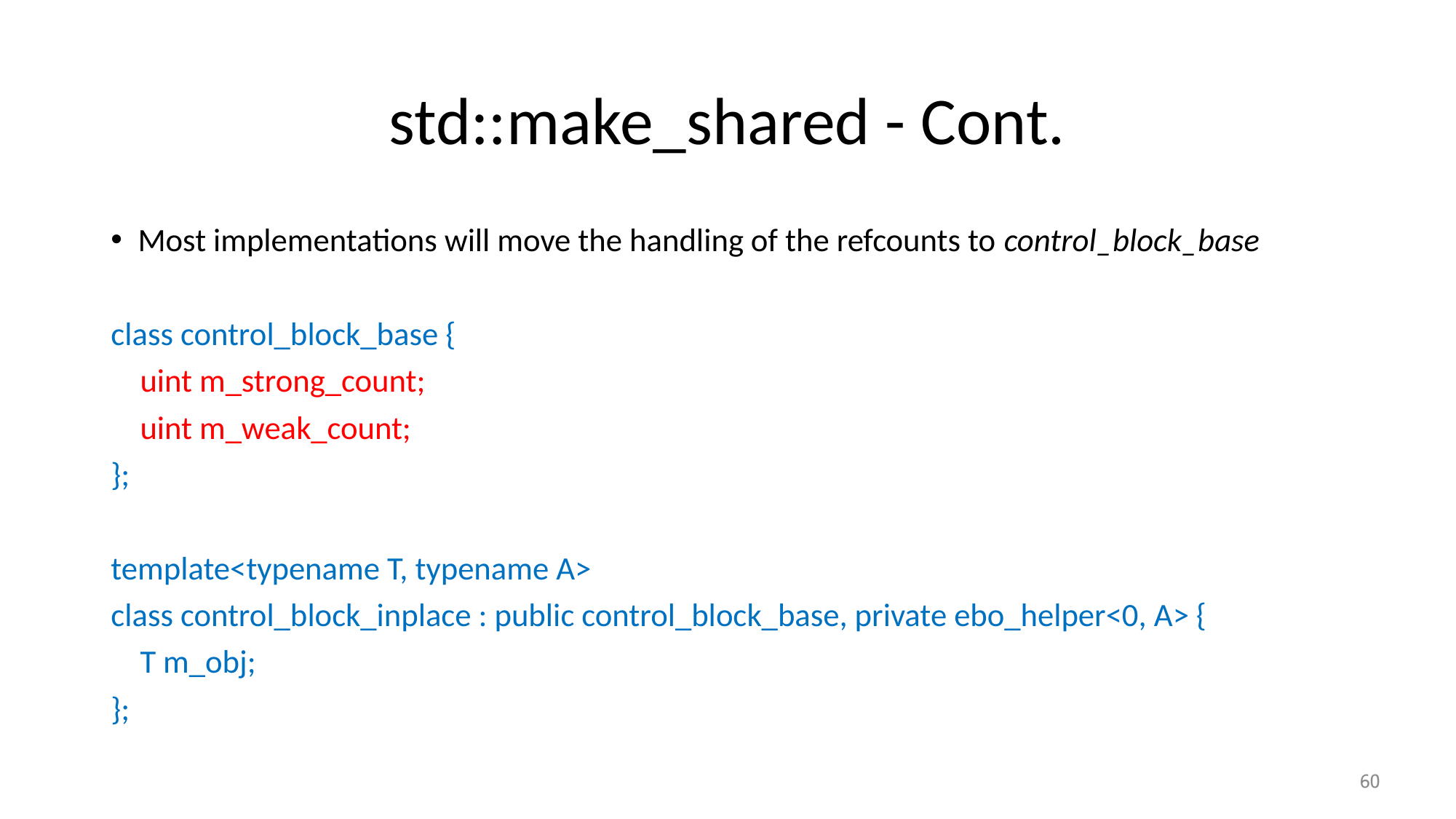

# std::make_shared - Cont.
Most implementations will move the handling of the refcounts to control_block_base

class control_block_base {
    uint m_strong_count;
    uint m_weak_count;
};

template<typename T, typename A>
class control_block_inplace : public control_block_base, private ebo_helper<0, A> {
    T m_obj;
};

60